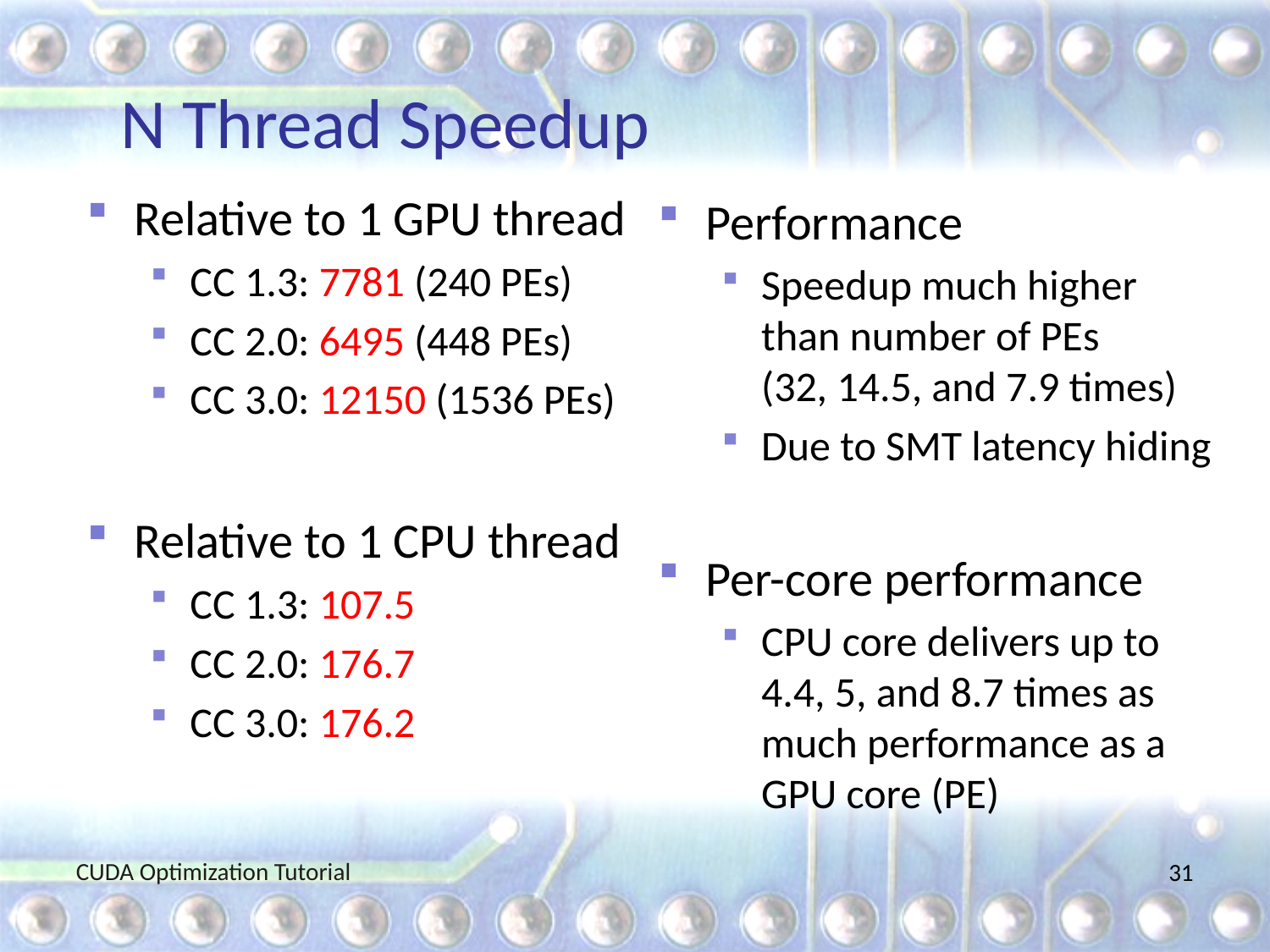

# N Thread Speedup
Relative to 1 GPU thread
CC 1.3: 7781 (240 PEs)
CC 2.0: 6495 (448 PEs)
CC 3.0: 12150 (1536 PEs)

Relative to 1 CPU thread
CC 1.3: 107.5
CC 2.0: 176.7
CC 3.0: 176.2
Performance
Speedup much higher than number of PEs
(32, 14.5, and 7.9 times)
Due to SMT latency hiding

Per-core performance
CPU core delivers up to 4.4, 5, and 8.7 times as much performance as a GPU core (PE)
CUDA Optimization Tutorial
31